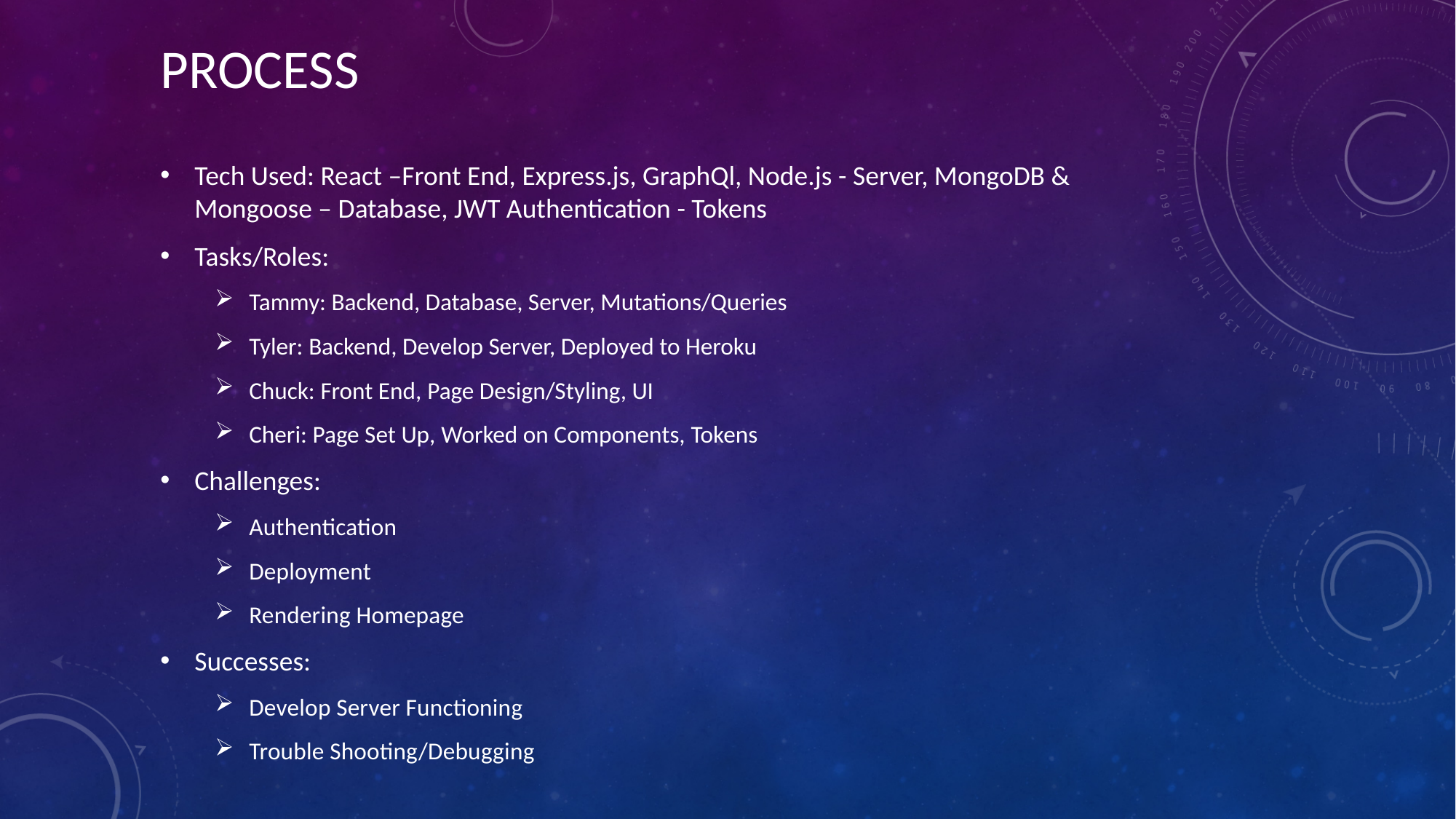

# Process
Tech Used: React –Front End, Express.js, GraphQl, Node.js - Server, MongoDB & Mongoose – Database, JWT Authentication - Tokens
Tasks/Roles:
Tammy: Backend, Database, Server, Mutations/Queries
Tyler: Backend, Develop Server, Deployed to Heroku
Chuck: Front End, Page Design/Styling, UI
Cheri: Page Set Up, Worked on Components, Tokens
Challenges:
Authentication
Deployment
Rendering Homepage
Successes:
Develop Server Functioning
Trouble Shooting/Debugging